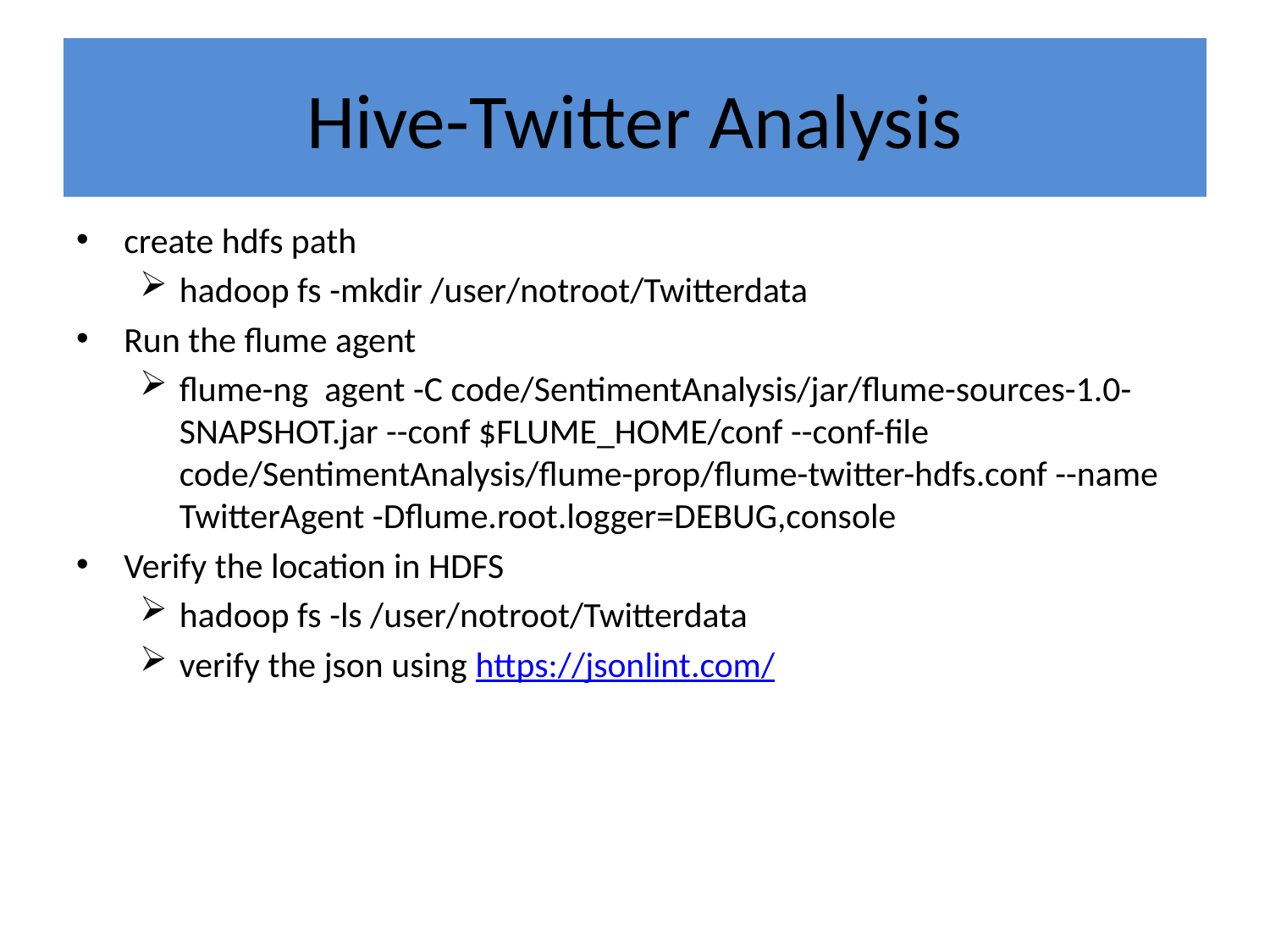

# Hive-Twitter Analysis
create hdfs path
hadoop fs -mkdir /user/notroot/Twitterdata
Run the flume agent
flume-ng  agent -C code/SentimentAnalysis/jar/flume-sources-1.0-SNAPSHOT.jar --conf $FLUME_HOME/conf --conf-file code/SentimentAnalysis/flume-prop/flume-twitter-hdfs.conf --name TwitterAgent -Dflume.root.logger=DEBUG,console
Verify the location in HDFS
hadoop fs -ls /user/notroot/Twitterdata
verify the json using https://jsonlint.com/